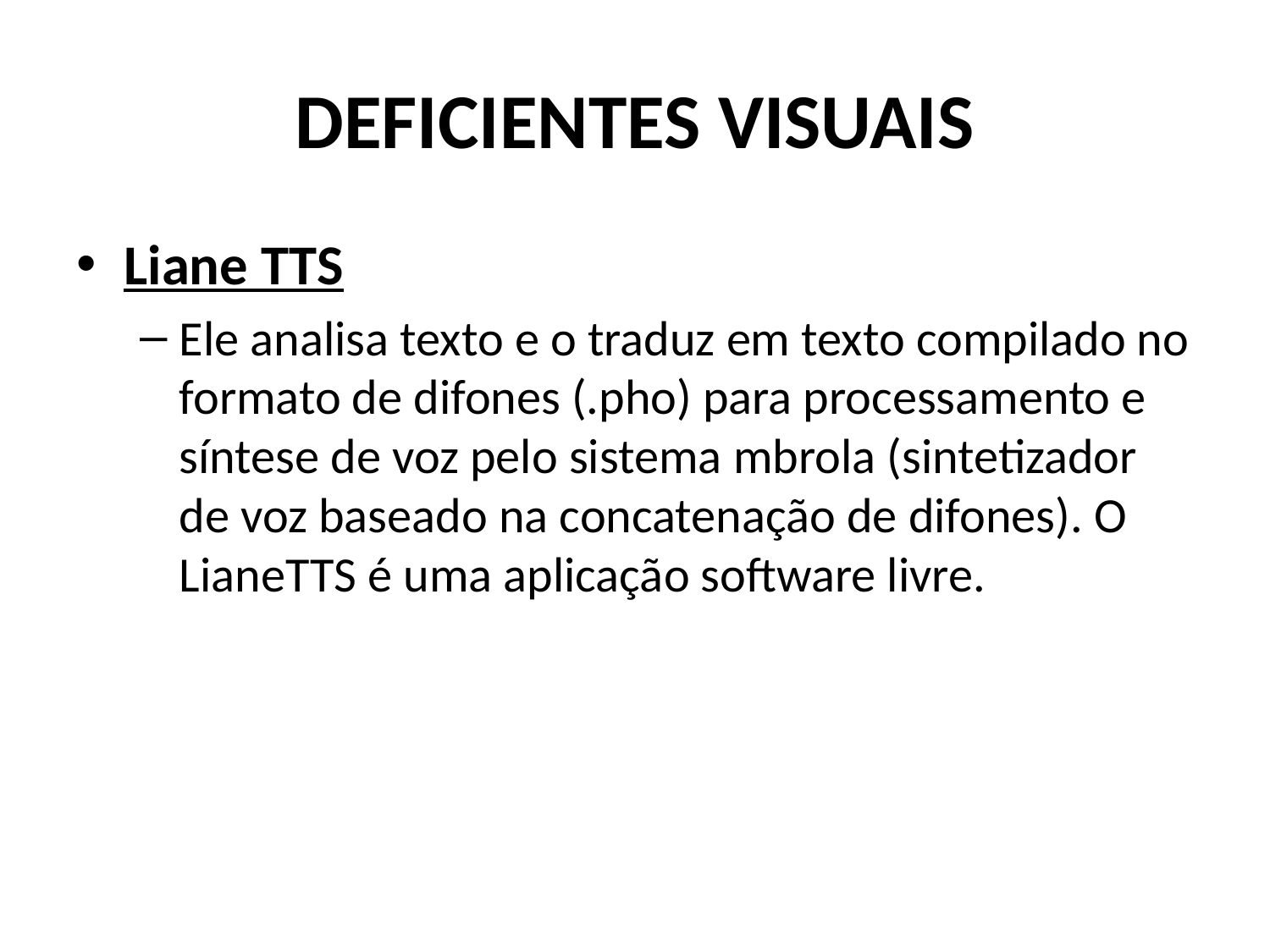

# DEFICIENTES VISUAIS
Liane TTS
Ele analisa texto e o traduz em texto compilado no formato de difones (.pho) para processamento e síntese de voz pelo sistema mbrola (sintetizador de voz baseado na concatenação de difones). O LianeTTS é uma aplicação software livre.